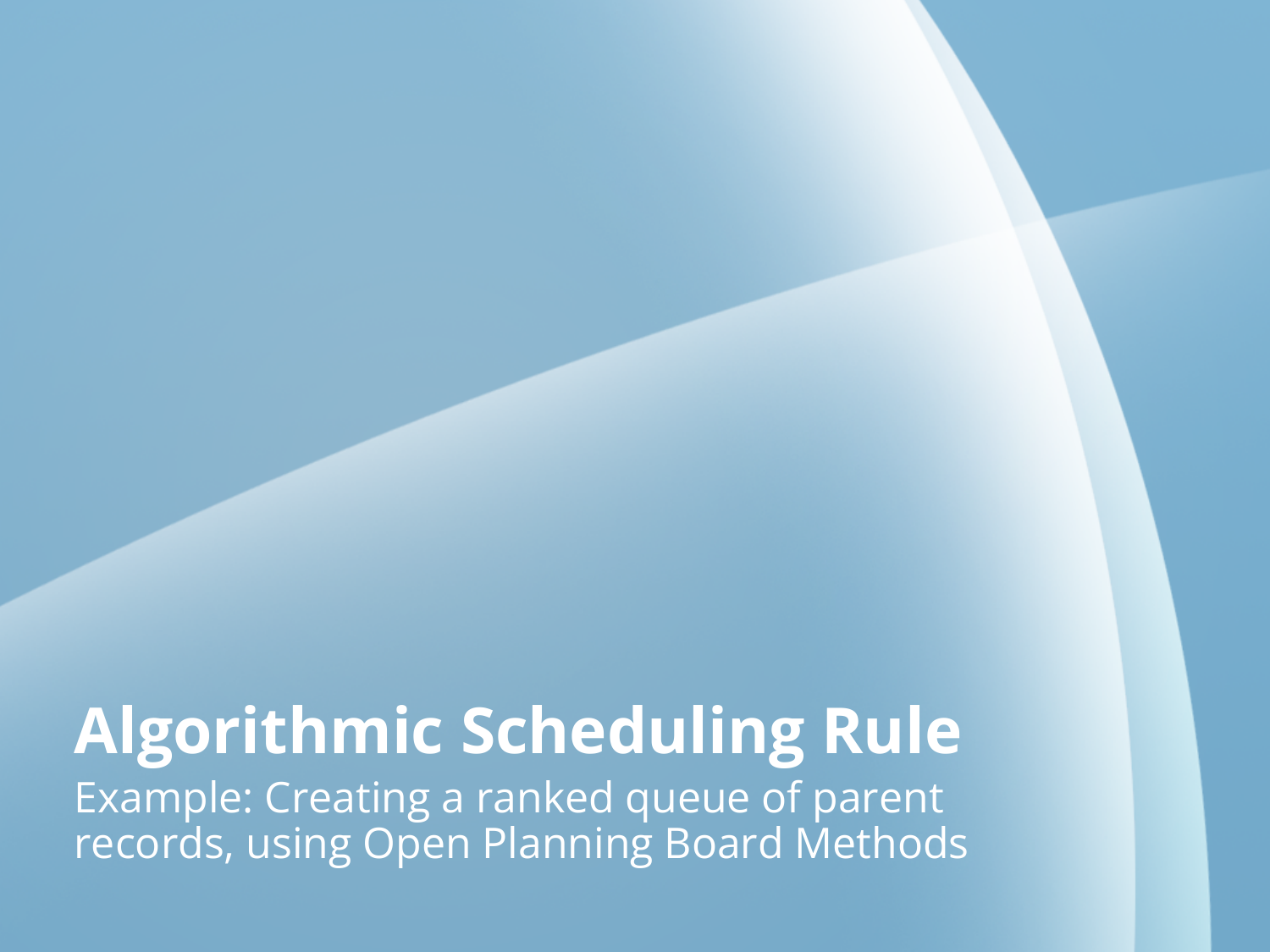

# Algorithmic Scheduling Rule
Example: Creating a ranked queue of parent records, using Open Planning Board Methods